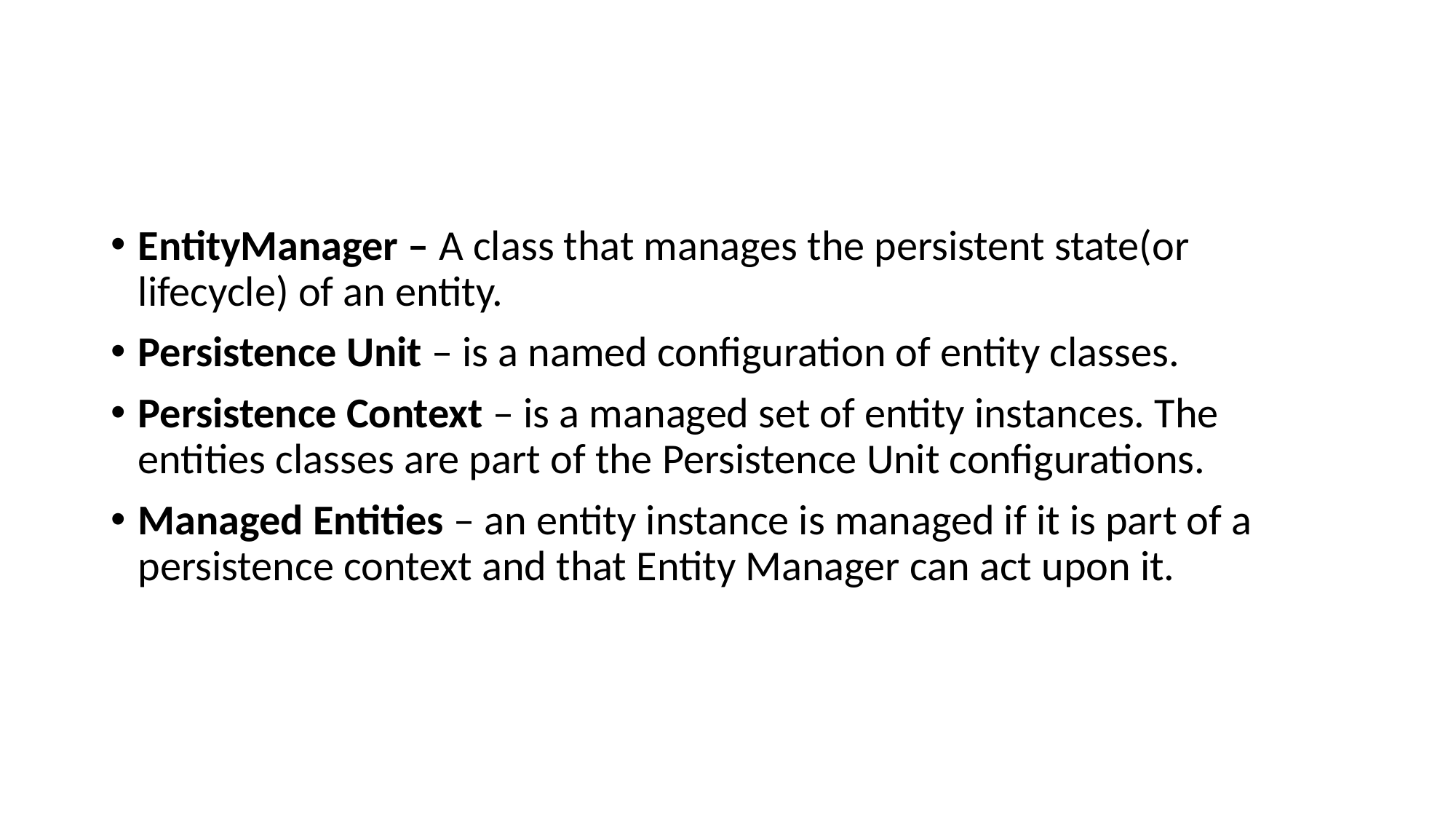

#
EntityManager – A class that manages the persistent state(or lifecycle) of an entity.
Persistence Unit – is a named configuration of entity classes.
Persistence Context – is a managed set of entity instances. The entities classes are part of the Persistence Unit configurations.
Managed Entities – an entity instance is managed if it is part of a persistence context and that Entity Manager can act upon it.